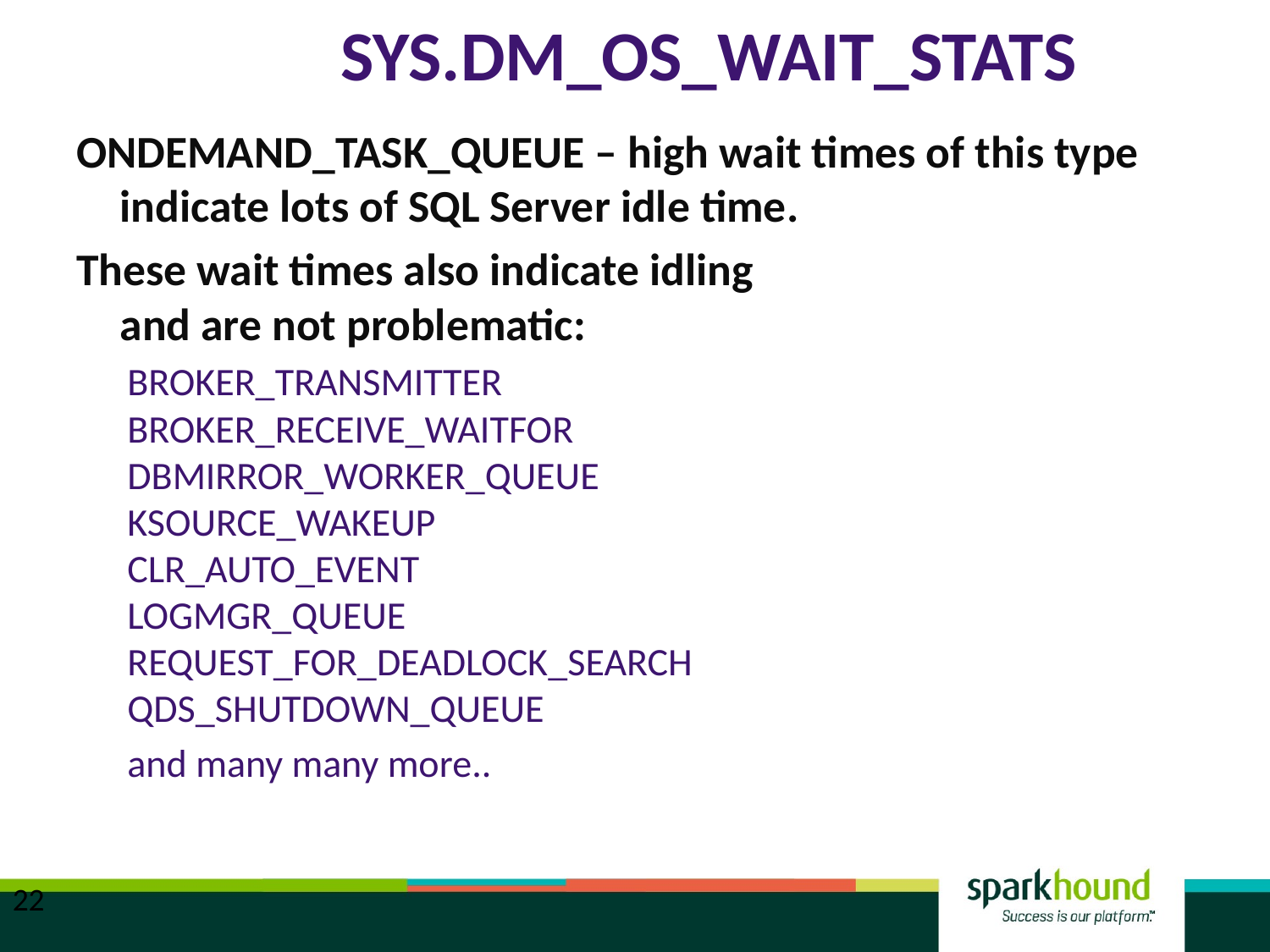

# sys.dm_os_wait_stats
ONDEMAND_TASK_QUEUE – high wait times of this type indicate lots of SQL Server idle time.
These wait times also indicate idling
and are not problematic:
BROKER_TRANSMITTER
BROKER_RECEIVE_WAITFOR
DBMIRROR_WORKER_QUEUE
KSOURCE_WAKEUP
CLR_AUTO_EVENT
LOGMGR_QUEUE
REQUEST_FOR_DEADLOCK_SEARCH
QDS_SHUTDOWN_QUEUE
and many many more..
22